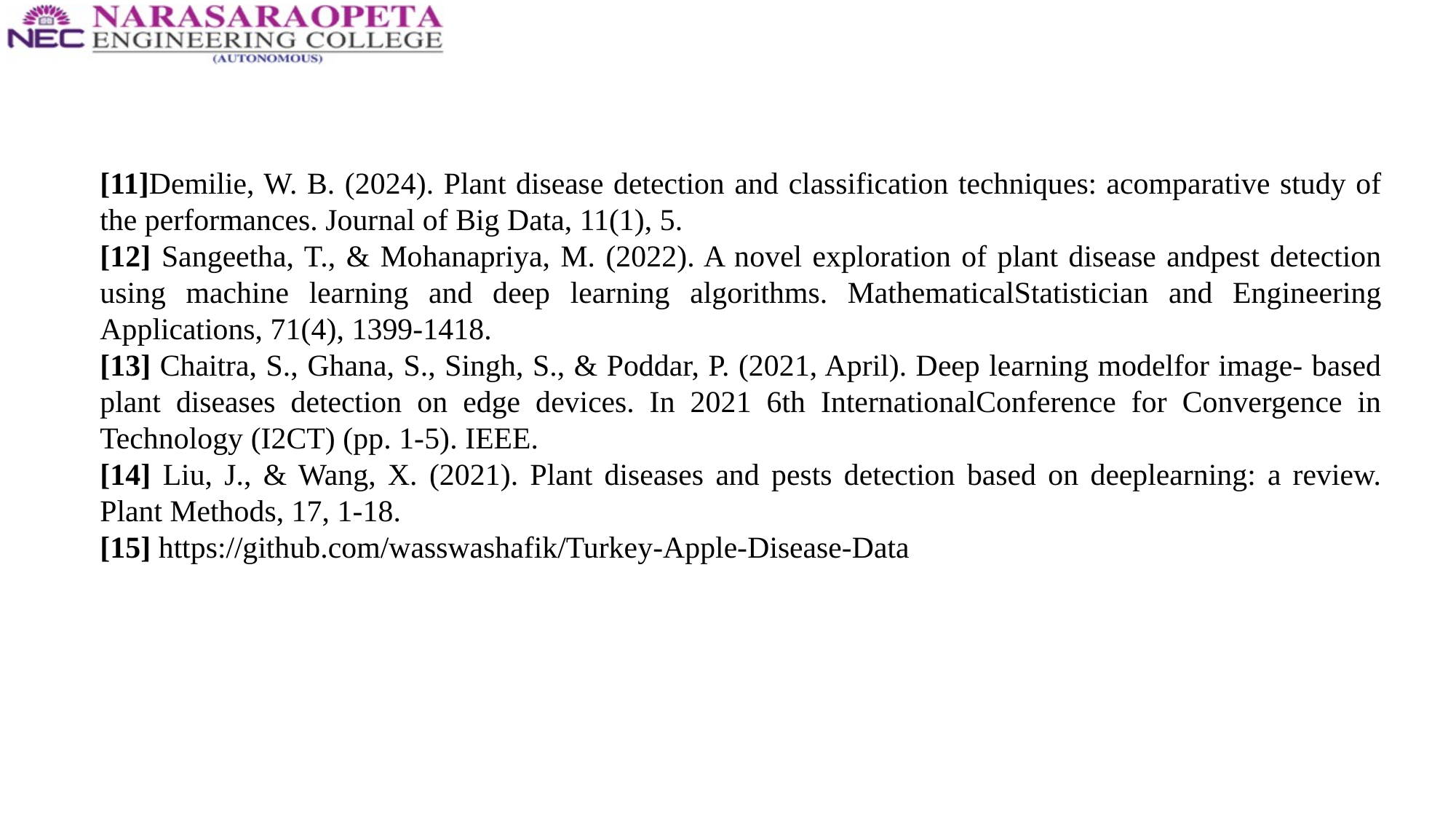

[11]Demilie, W. B. (2024). Plant disease detection and classification techniques: acomparative study of the performances. Journal of Big Data, 11(1), 5.
[12] Sangeetha, T., & Mohanapriya, M. (2022). A novel exploration of plant disease andpest detection using machine learning and deep learning algorithms. MathematicalStatistician and Engineering Applications, 71(4), 1399-1418.
[13] Chaitra, S., Ghana, S., Singh, S., & Poddar, P. (2021, April). Deep learning modelfor image- based plant diseases detection on edge devices. In 2021 6th InternationalConference for Convergence in Technology (I2CT) (pp. 1-5). IEEE.
[14] Liu, J., & Wang, X. (2021). Plant diseases and pests detection based on deeplearning: a review. Plant Methods, 17, 1-18.
[15] https://github.com/wasswashafik/Turkey-Apple-Disease-Data